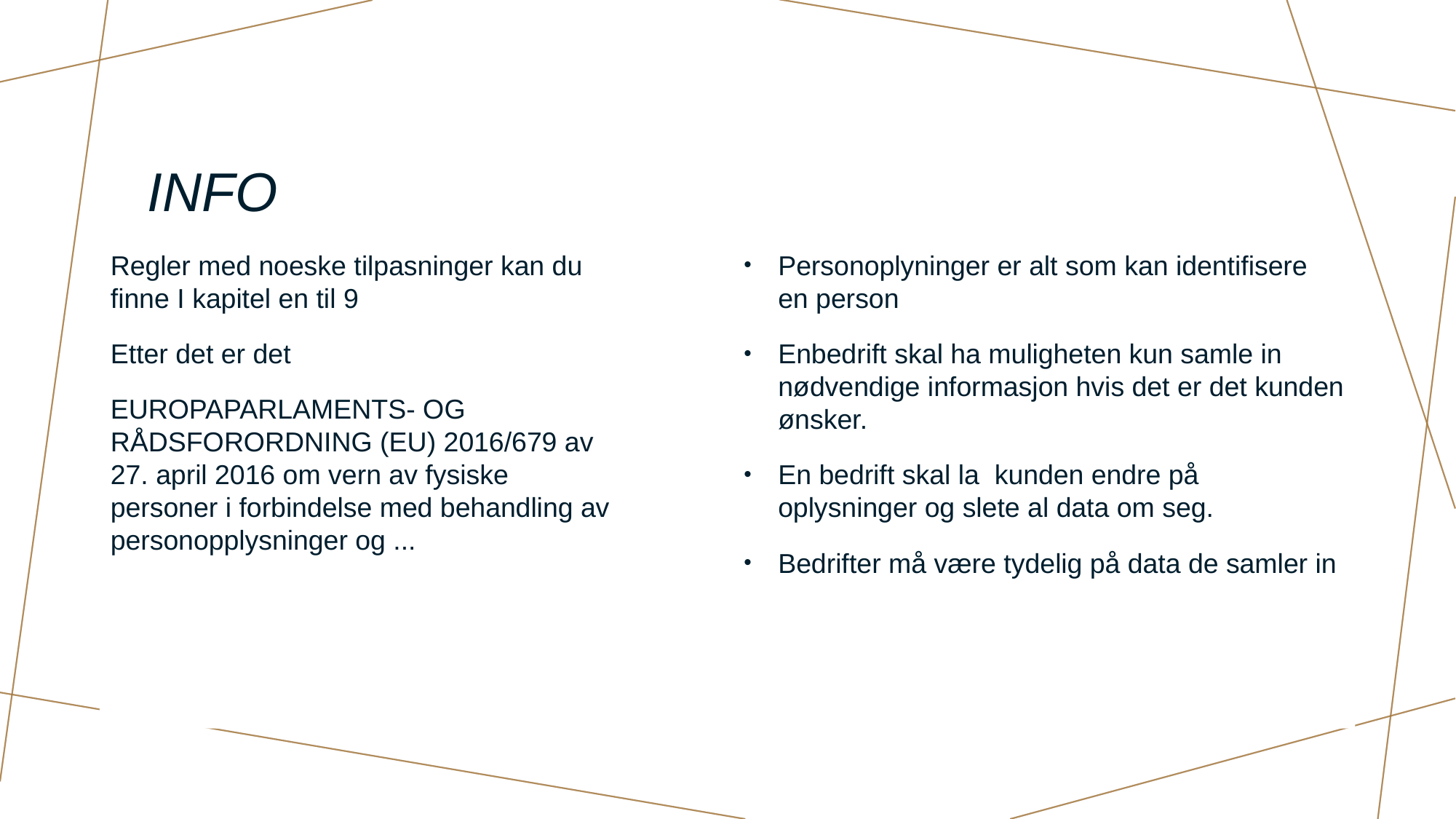

# info
Regler med noeske tilpasninger kan du finne I kapitel en til 9
Etter det er det
EUROPAPARLAMENTS- OG RÅDSFORORDNING (EU) 2016/679 av 27. april 2016 om vern av fysiske personer i forbindelse med behandling av personopplysninger og ...
Personoplyninger er alt som kan identifisere en person
Enbedrift skal ha muligheten kun samle in nødvendige informasjon hvis det er det kunden ønsker.
En bedrift skal la  kunden endre på oplysninger og slete al data om seg.
Bedrifter må være tydelig på data de samler in